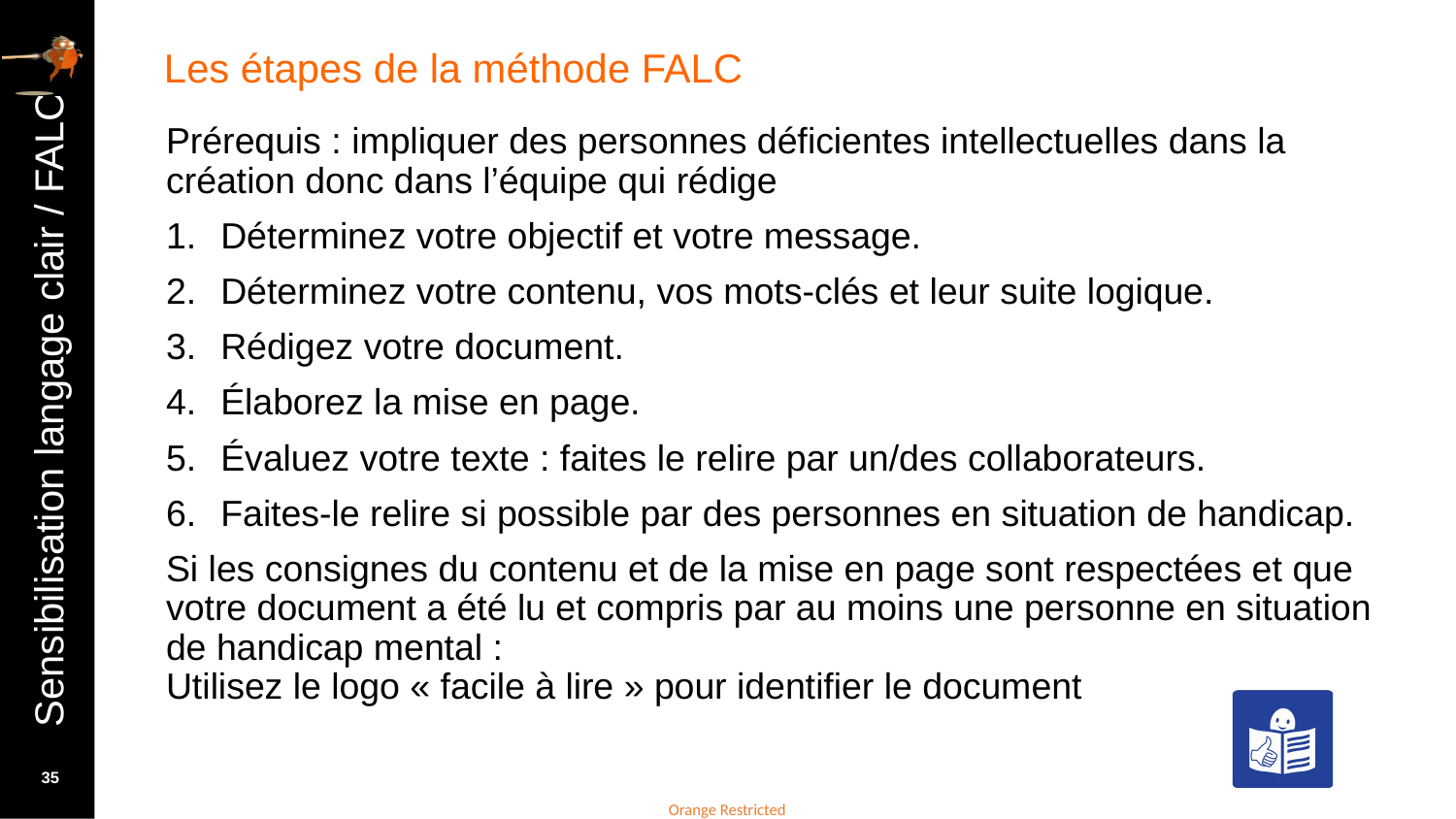

# Les étapes de la méthode FALC
Prérequis : impliquer des personnes déficientes intellectuelles dans la création donc dans l’équipe qui rédige
Déterminez votre objectif et votre message.
Déterminez votre contenu, vos mots-clés et leur suite logique.
Rédigez votre document.
Élaborez la mise en page.
Évaluez votre texte : faites le relire par un/des collaborateurs.
Faites-le relire si possible par des personnes en situation de handicap.
Si les consignes du contenu et de la mise en page sont respectées et que votre document a été lu et compris par au moins une personne en situation de handicap mental :
Utilisez le logo « facile à lire » pour identifier le document